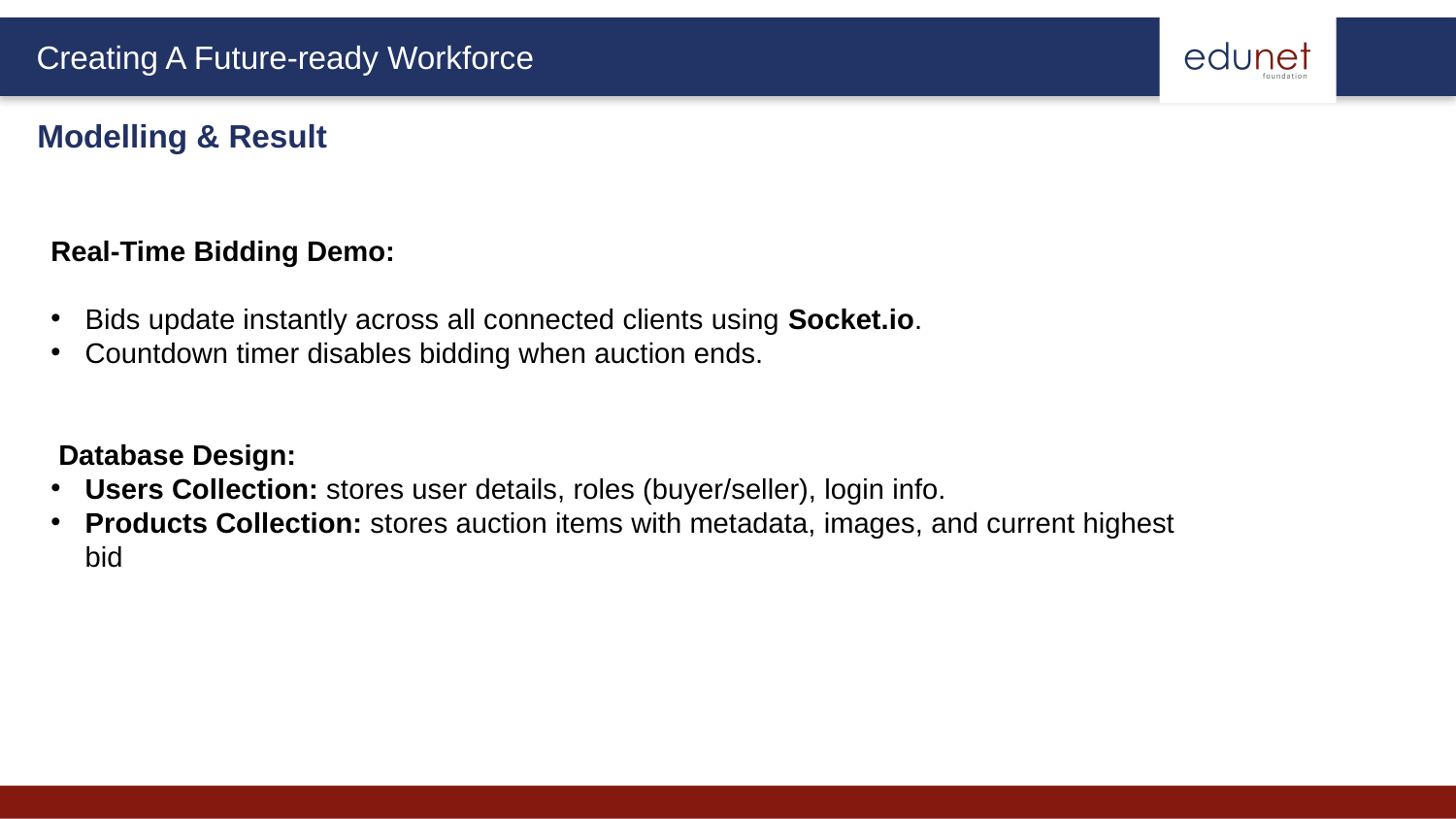

Modelling & Result
Real-Time Bidding Demo:

Bids update instantly across all connected clients using Socket.io.
Countdown timer disables bidding when auction ends.

 Database Design:
Users Collection: stores user details, roles (buyer/seller), login info.
Products Collection: stores auction items with metadata, images, and current highest bid